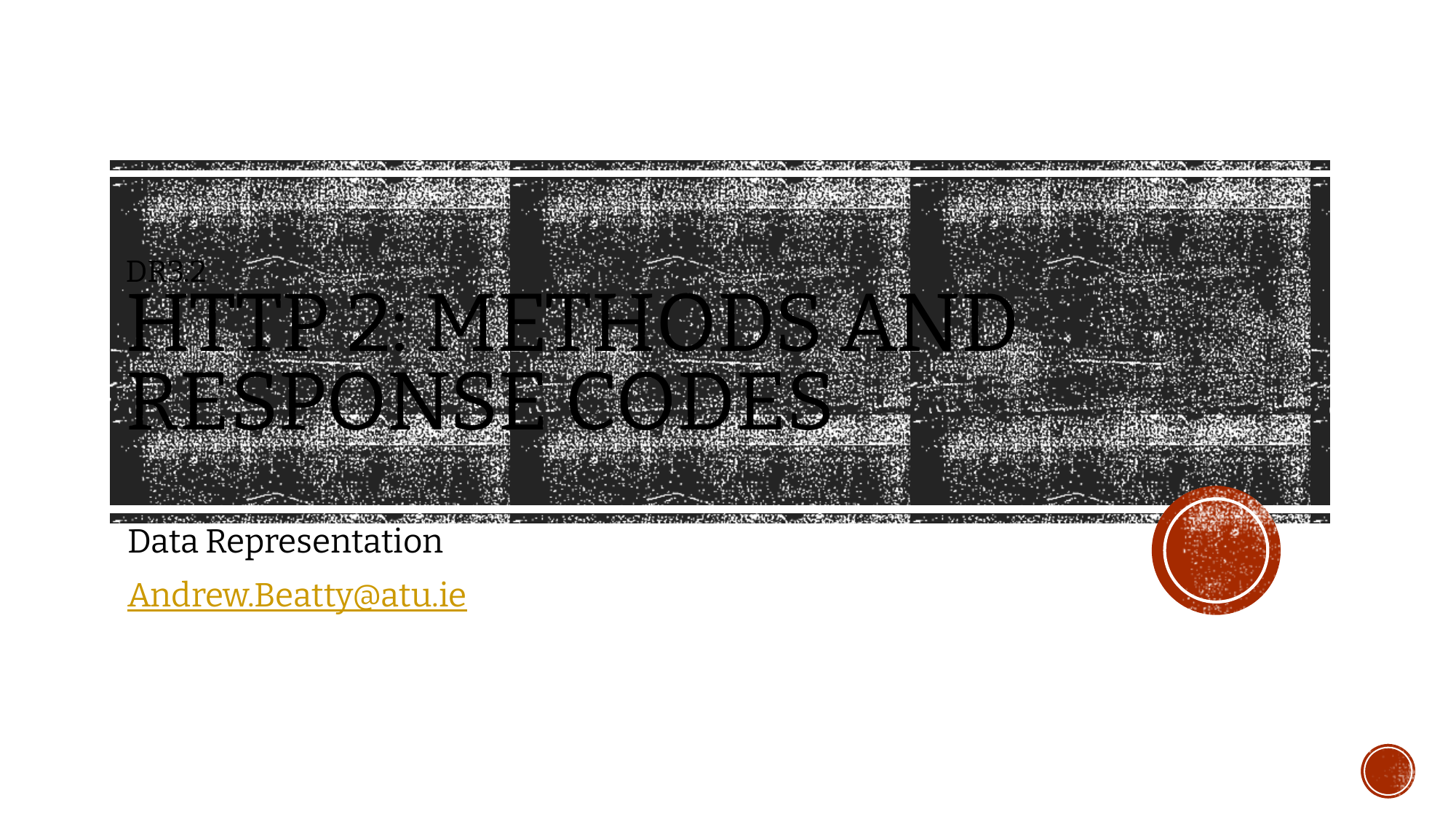

# DR3.2 HTTP 2: methods and Response Codes
Data Representation
Andrew.Beatty@atu.ie